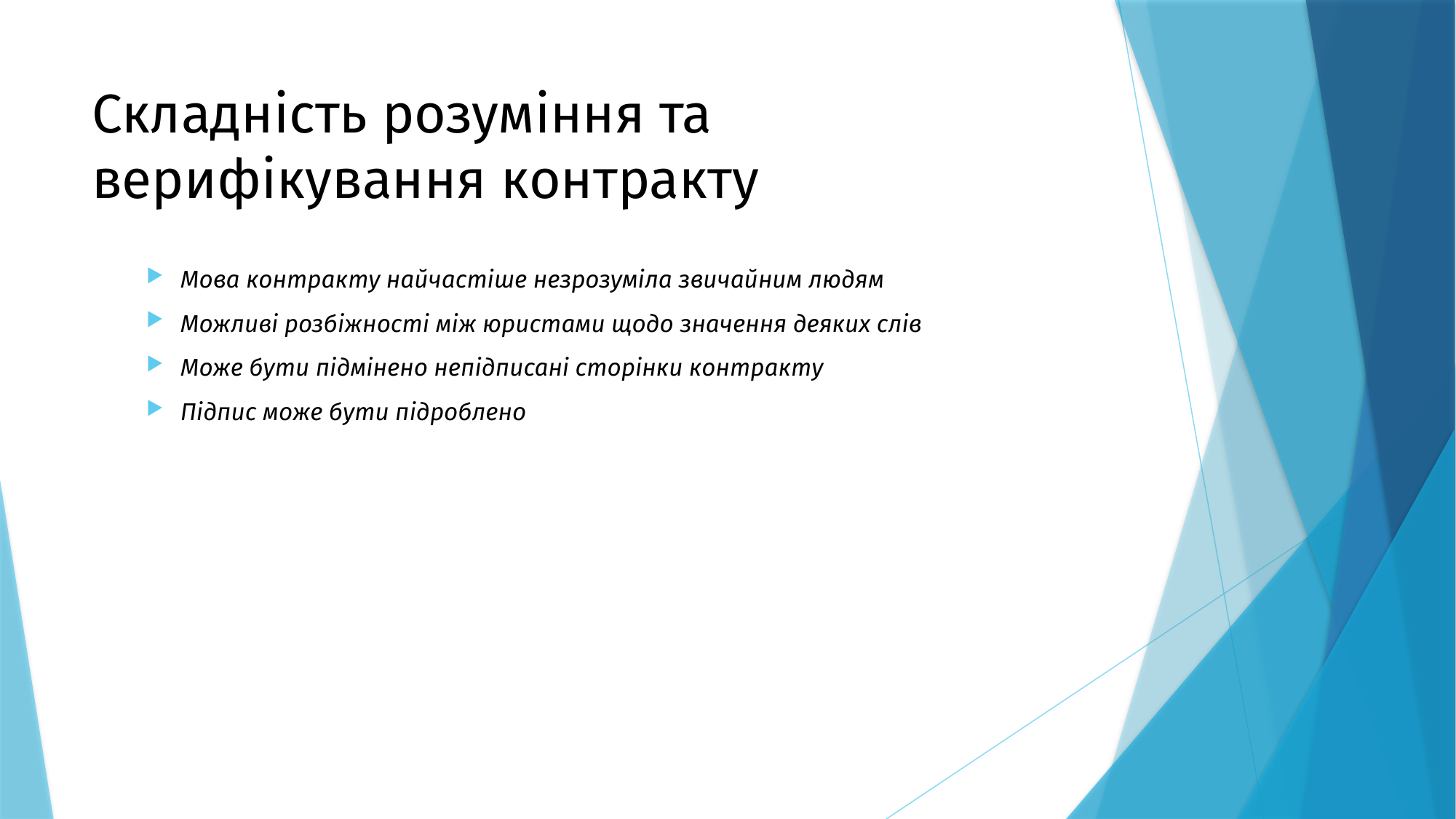

# Складність розуміння та верифікування контракту
Мова контракту найчастіше незрозуміла звичайним людям
Можливі розбіжності між юристами щодо значення деяких слів
Може бути підмінено непідписані сторінки контракту
Підпис може бути підроблено